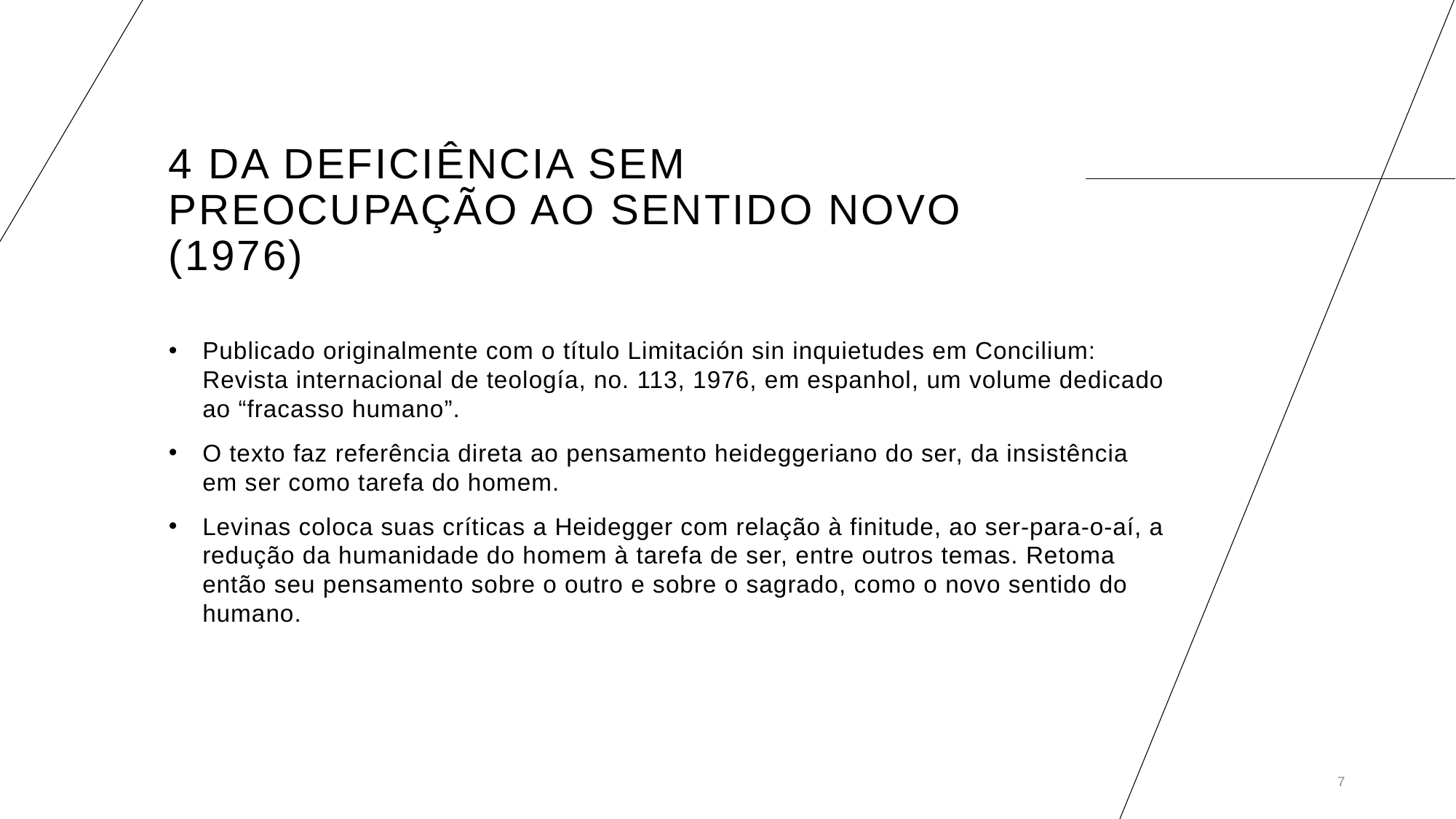

# 4 Da deficiência sem preocupação ao sentido novo (1976)
Publicado originalmente com o título Limitación sin inquietudes em Concilium: Revista internacional de teología, no. 113, 1976, em espanhol, um volume dedicado ao “fracasso humano”.
O texto faz referência direta ao pensamento heideggeriano do ser, da insistência em ser como tarefa do homem.
Levinas coloca suas críticas a Heidegger com relação à finitude, ao ser-para-o-aí, a redução da humanidade do homem à tarefa de ser, entre outros temas. Retoma então seu pensamento sobre o outro e sobre o sagrado, como o novo sentido do humano.
7